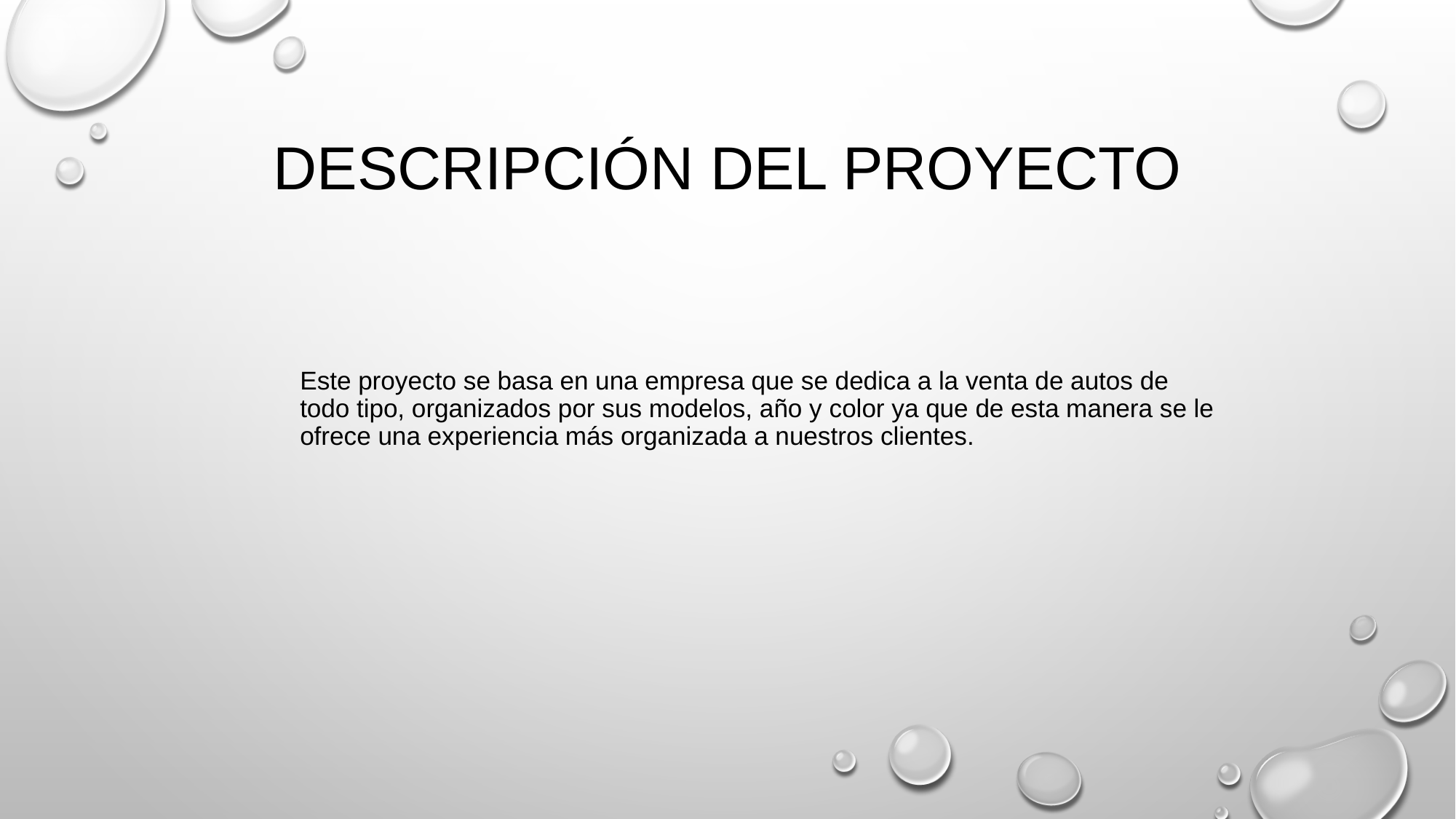

# Descripción del Proyecto
Este proyecto se basa en una empresa que se dedica a la venta de autos de todo tipo, organizados por sus modelos, año y color ya que de esta manera se le ofrece una experiencia más organizada a nuestros clientes.